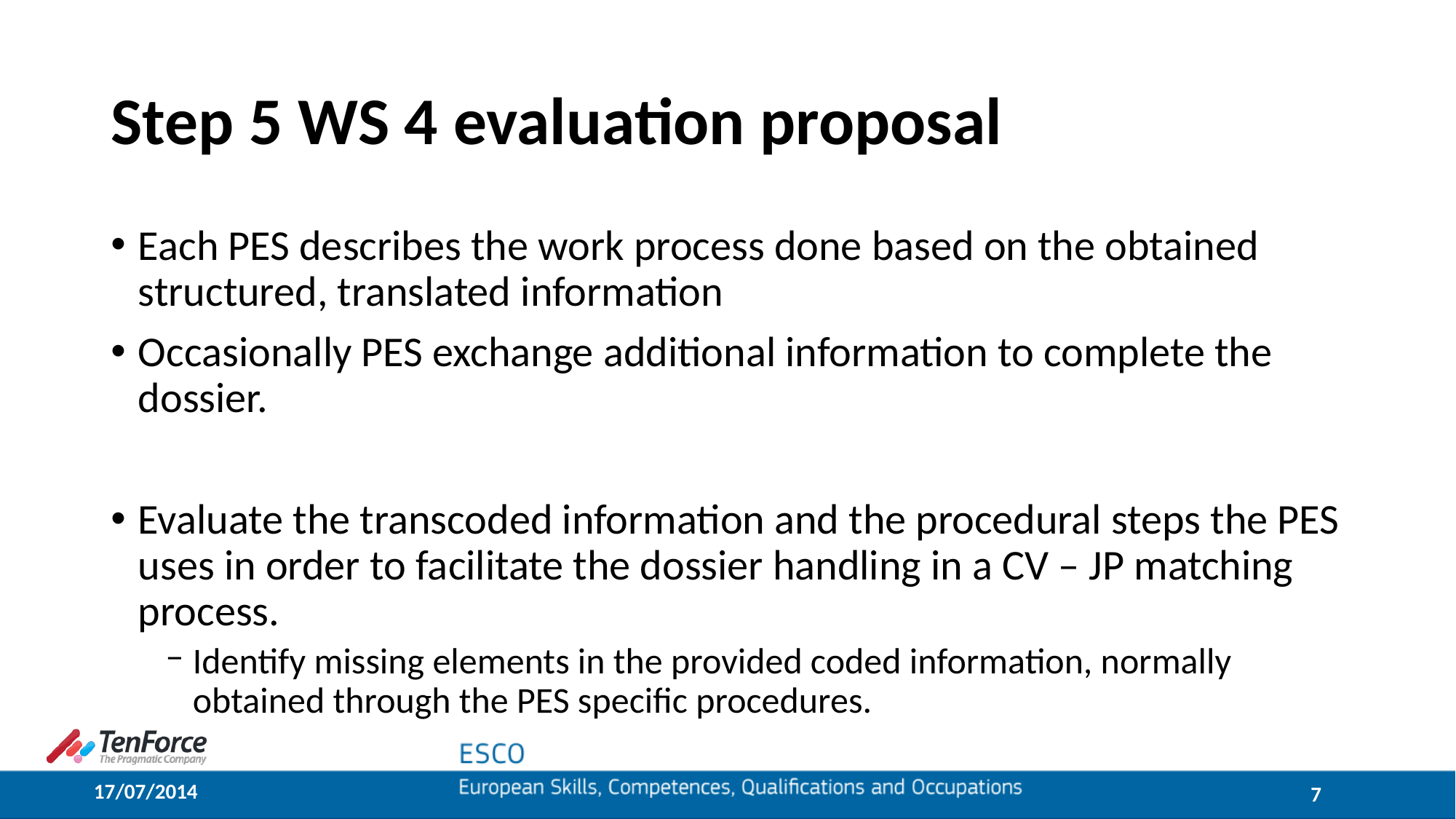

# Step 5 WS 4 evaluation proposal
Each PES describes the work process done based on the obtained structured, translated information
Occasionally PES exchange additional information to complete the dossier.

Evaluate the transcoded information and the procedural steps the PES uses in order to facilitate the dossier handling in a CV – JP matching process.
Identify missing elements in the provided coded information, normally obtained through the PES specific procedures.